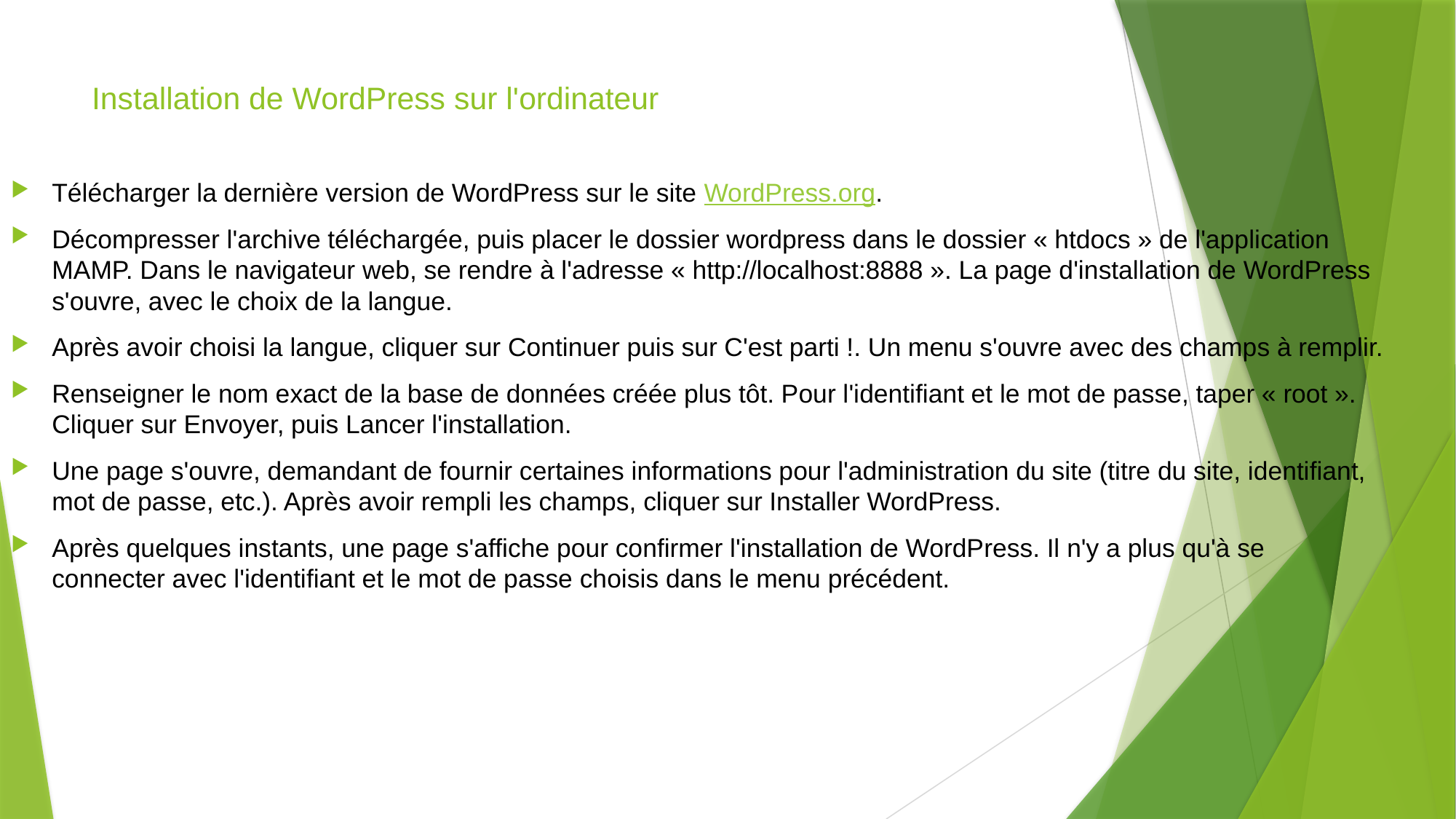

# Installation de WordPress sur l'ordinateur
Télécharger la dernière version de WordPress sur le site WordPress.org.
Décompresser l'archive téléchargée, puis placer le dossier wordpress dans le dossier « htdocs » de l'application MAMP. Dans le navigateur web, se rendre à l'adresse « http://localhost:8888 ». La page d'installation de WordPress s'ouvre, avec le choix de la langue.
Après avoir choisi la langue, cliquer sur Continuer puis sur C'est parti !. Un menu s'ouvre avec des champs à remplir.
Renseigner le nom exact de la base de données créée plus tôt. Pour l'identifiant et le mot de passe, taper « root ». Cliquer sur Envoyer, puis Lancer l'installation.
Une page s'ouvre, demandant de fournir certaines informations pour l'administration du site (titre du site, identifiant, mot de passe, etc.). Après avoir rempli les champs, cliquer sur Installer WordPress.
Après quelques instants, une page s'affiche pour confirmer l'installation de WordPress. Il n'y a plus qu'à se connecter avec l'identifiant et le mot de passe choisis dans le menu précédent.